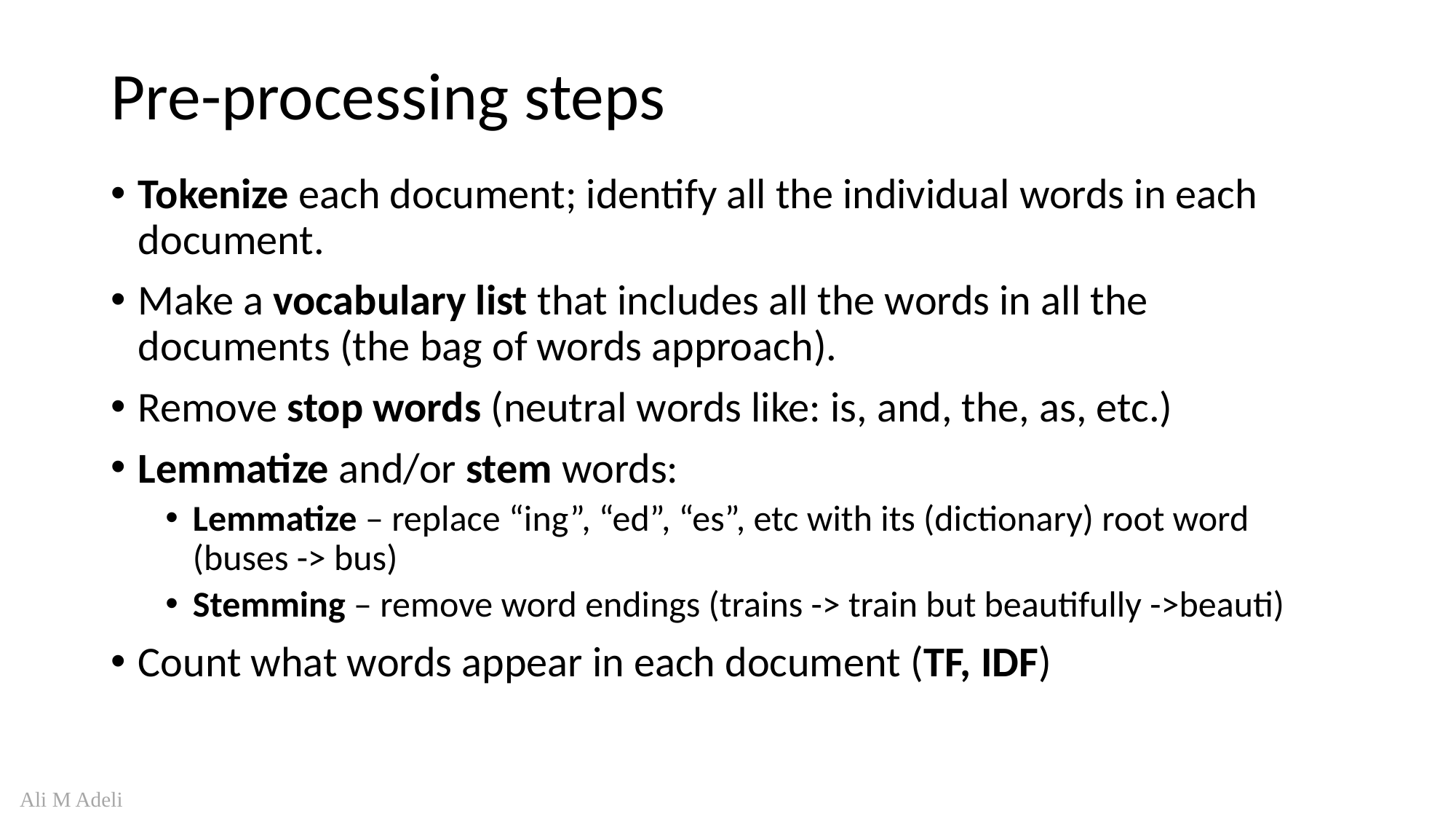

# Pre-processing steps
Tokenize each document; identify all the individual words in each document.
Make a vocabulary list that includes all the words in all the documents (the bag of words approach).
Remove stop words (neutral words like: is, and, the, as, etc.)
Lemmatize and/or stem words:
Lemmatize – replace “ing”, “ed”, “es”, etc with its (dictionary) root word (buses -> bus)
Stemming – remove word endings (trains -> train but beautifully ->beauti)
Count what words appear in each document (TF, IDF)